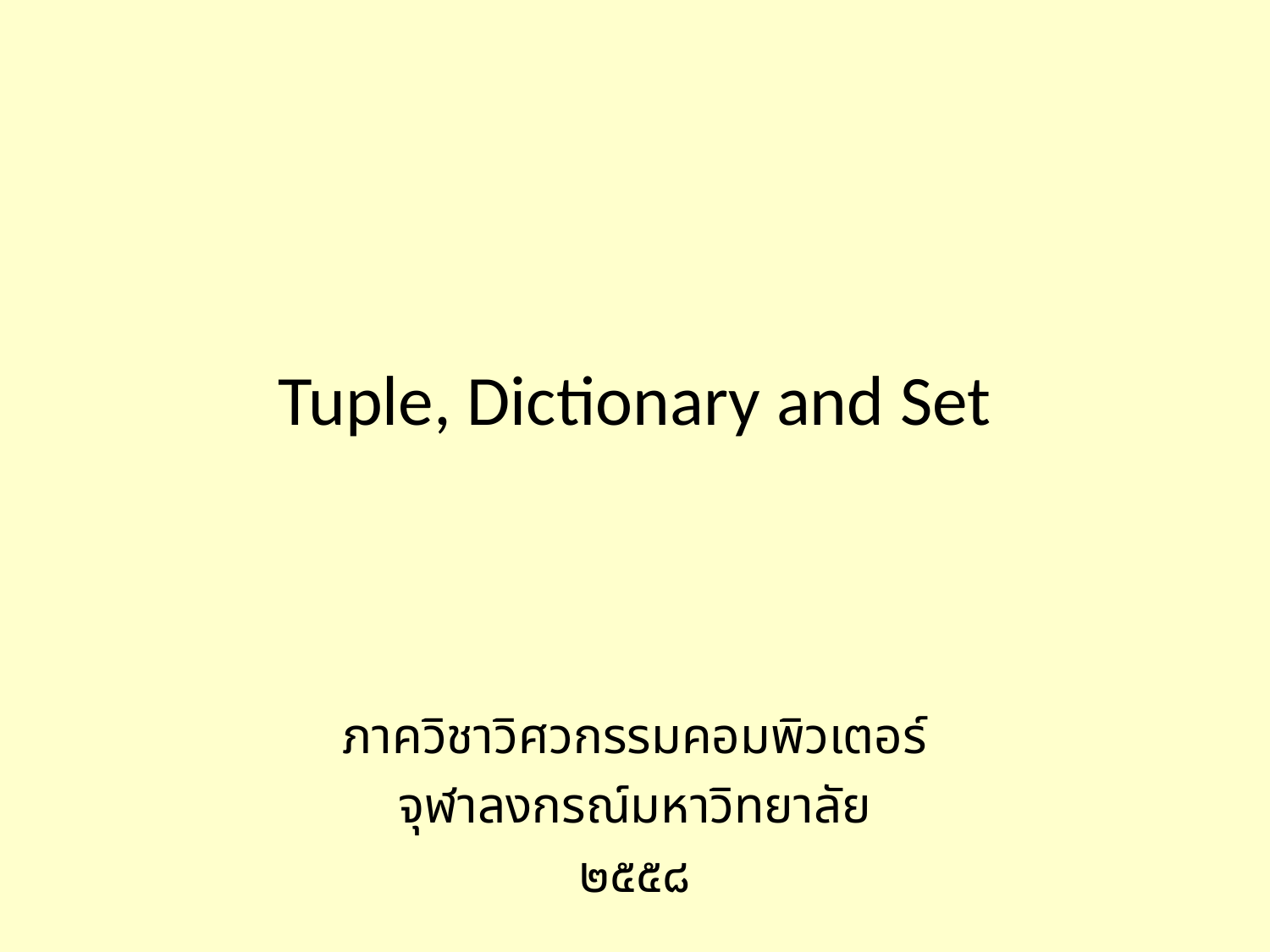

# Tuple, Dictionary and Set
ภาควิชาวิศวกรรมคอมพิวเตอร์
จุฬาลงกรณ์มหาวิทยาลัย
๒๕๕๘